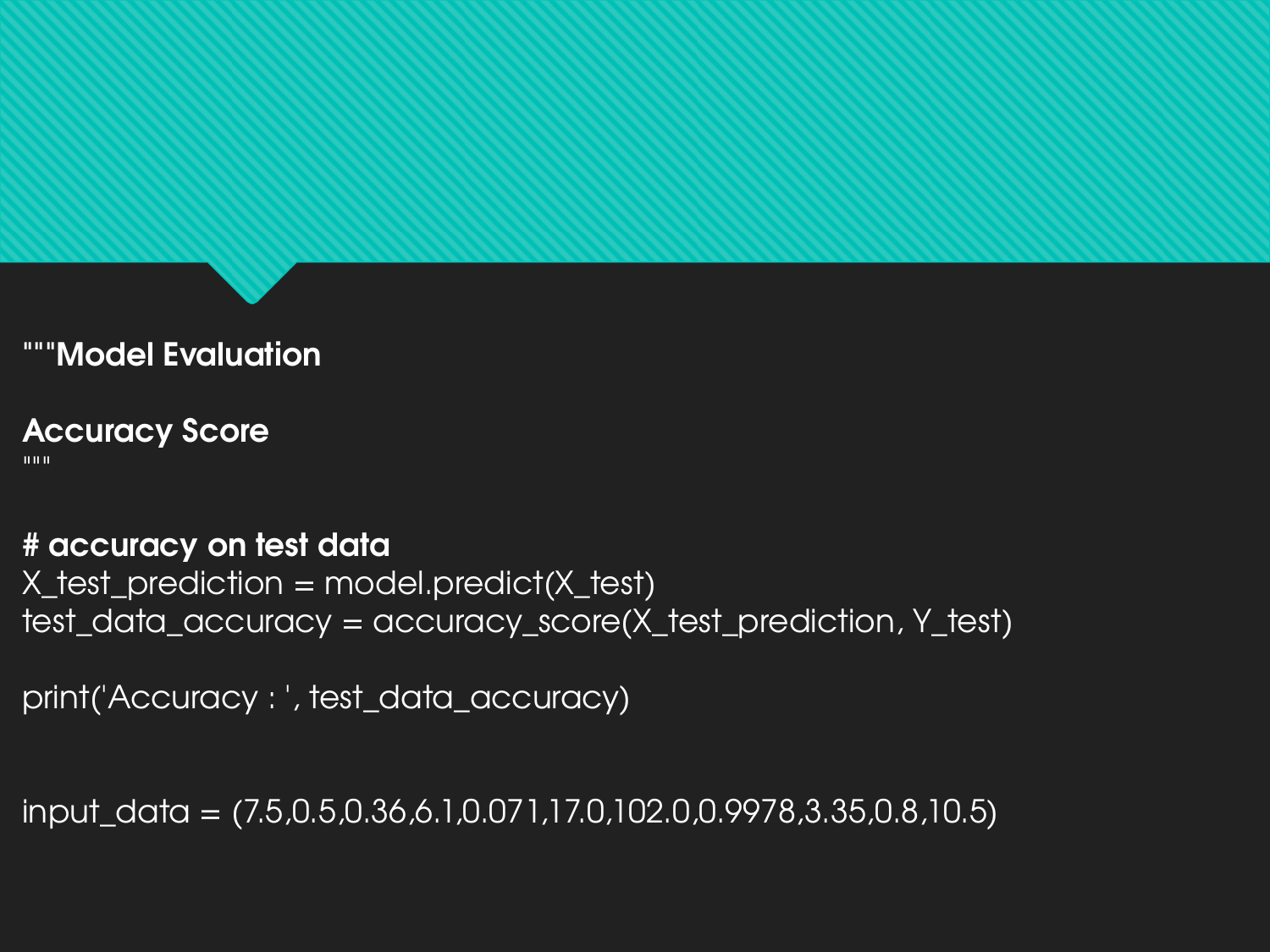

#
"""Model Evaluation

Accuracy Score
"""

# accuracy on test data
X_test_prediction = model.predict(X_test)
test_data_accuracy = accuracy_score(X_test_prediction, Y_test)

print('Accuracy : ', test_data_accuracy)

input_data = (7.5,0.5,0.36,6.1,0.071,17.0,102.0,0.9978,3.35,0.8,10.5)